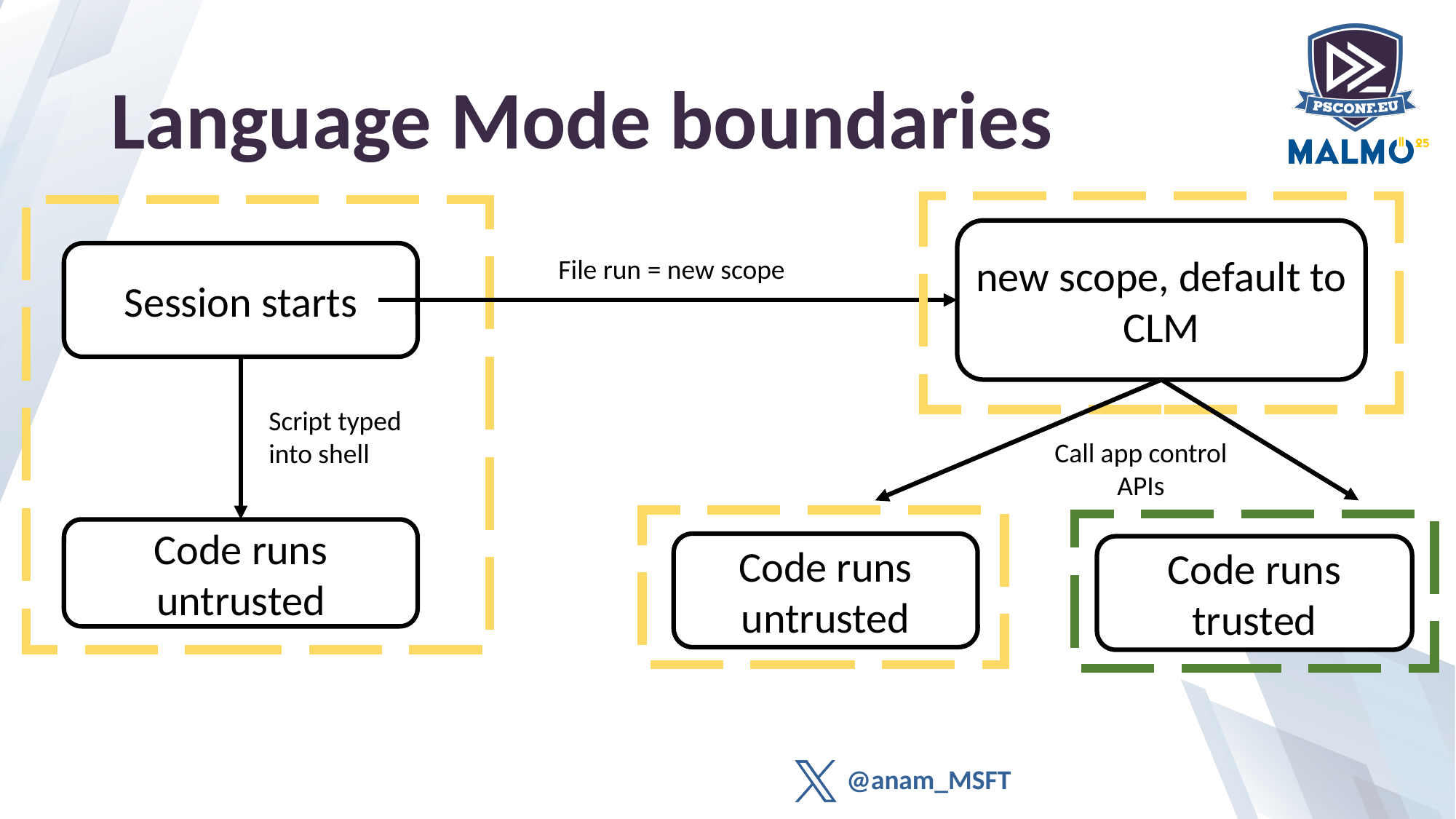

# Language Mode boundaries

new scope, default to CLM
Session starts
File run = new scope
Script typed into shell
Call app control
APIs

Code runs untrusted
Code runs untrusted
Code runs trusted